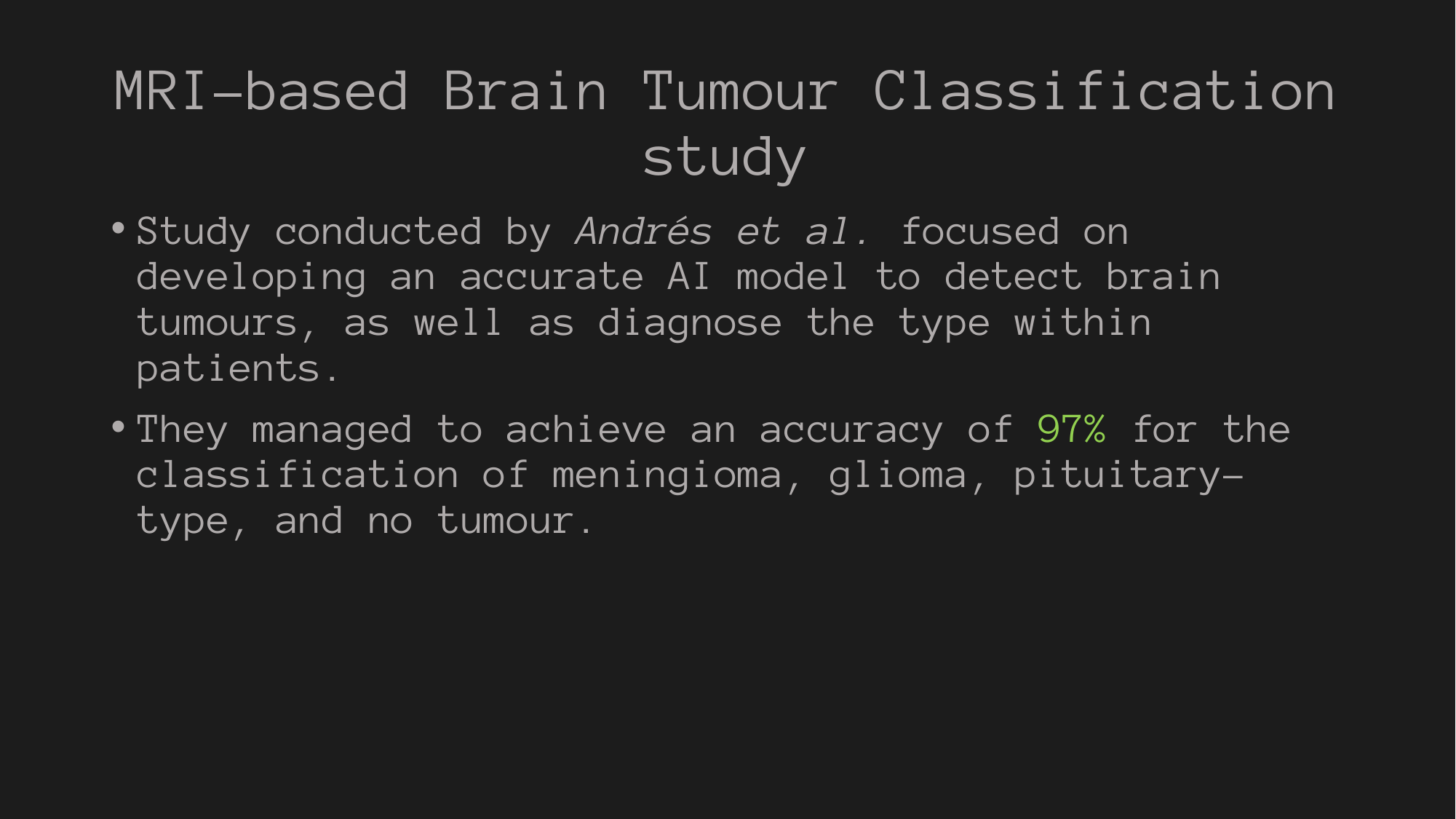

# MRI-based Brain Tumour Classification study
Study conducted by Andrés et al. focused on developing an accurate AI model to detect brain tumours, as well as diagnose the type within patients.
They managed to achieve an accuracy of 97% for the classification of meningioma, glioma, pituitary-type, and no tumour.